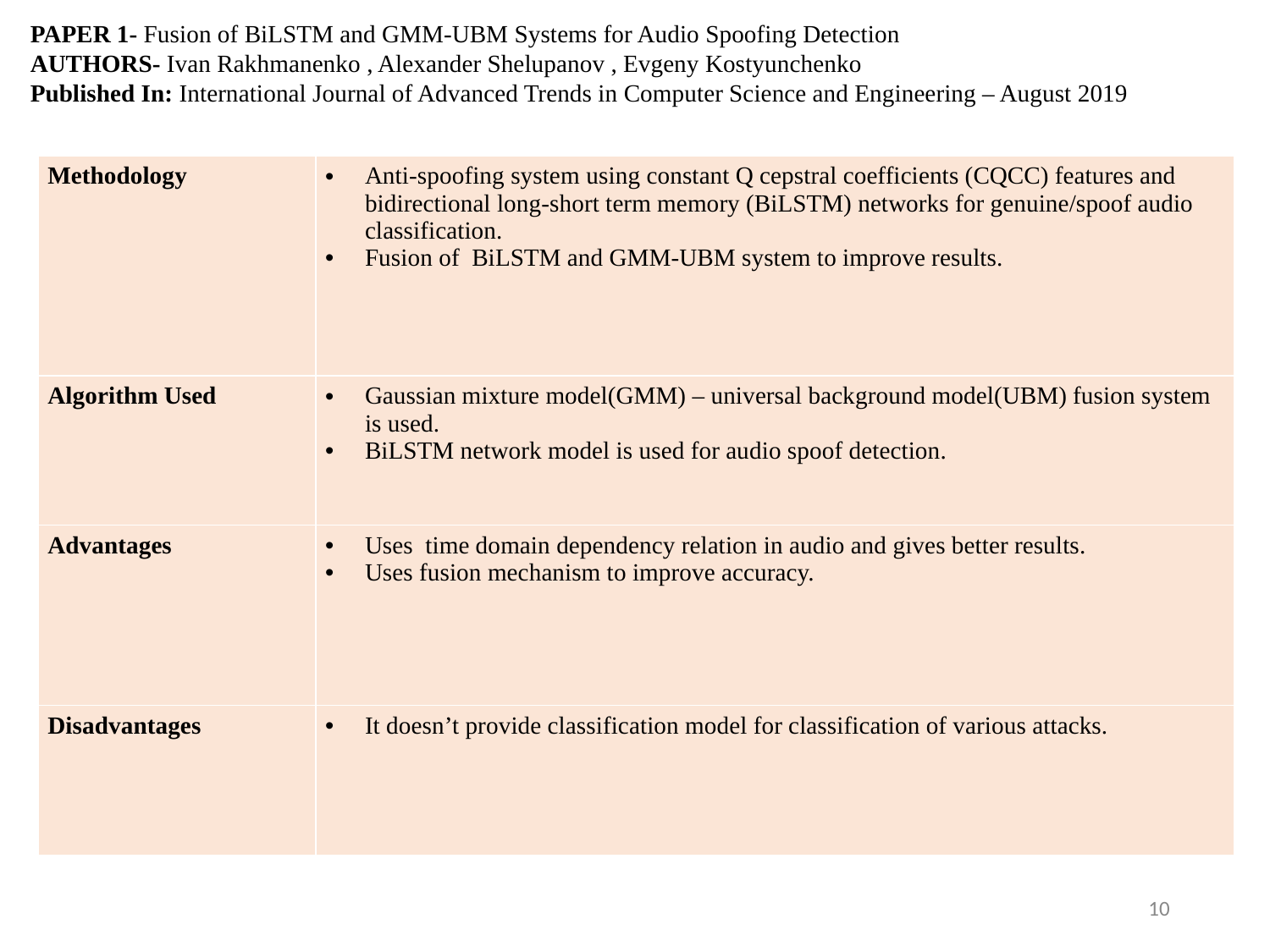

PAPER 1- Fusion of BiLSTM and GMM-UBM Systems for Audio Spoofing Detection
AUTHORS- Ivan Rakhmanenko , Alexander Shelupanov , Evgeny Kostyunchenko
Published In: International Journal of Advanced Trends in Computer Science and Engineering – August 2019

| Methodology | Anti-spoofing system using constant Q cepstral coefficients (CQCC) features and bidirectional long-short term memory (BiLSTM) networks for genuine/spoof audio classification. Fusion of BiLSTM and GMM-UBM system to improve results. |
| --- | --- |
| Algorithm Used | Gaussian mixture model(GMM) – universal background model(UBM) fusion system is used. BiLSTM network model is used for audio spoof detection. |
| Advantages | Uses time domain dependency relation in audio and gives better results. Uses fusion mechanism to improve accuracy. |
| Disadvantages | It doesn’t provide classification model for classification of various attacks. |
10